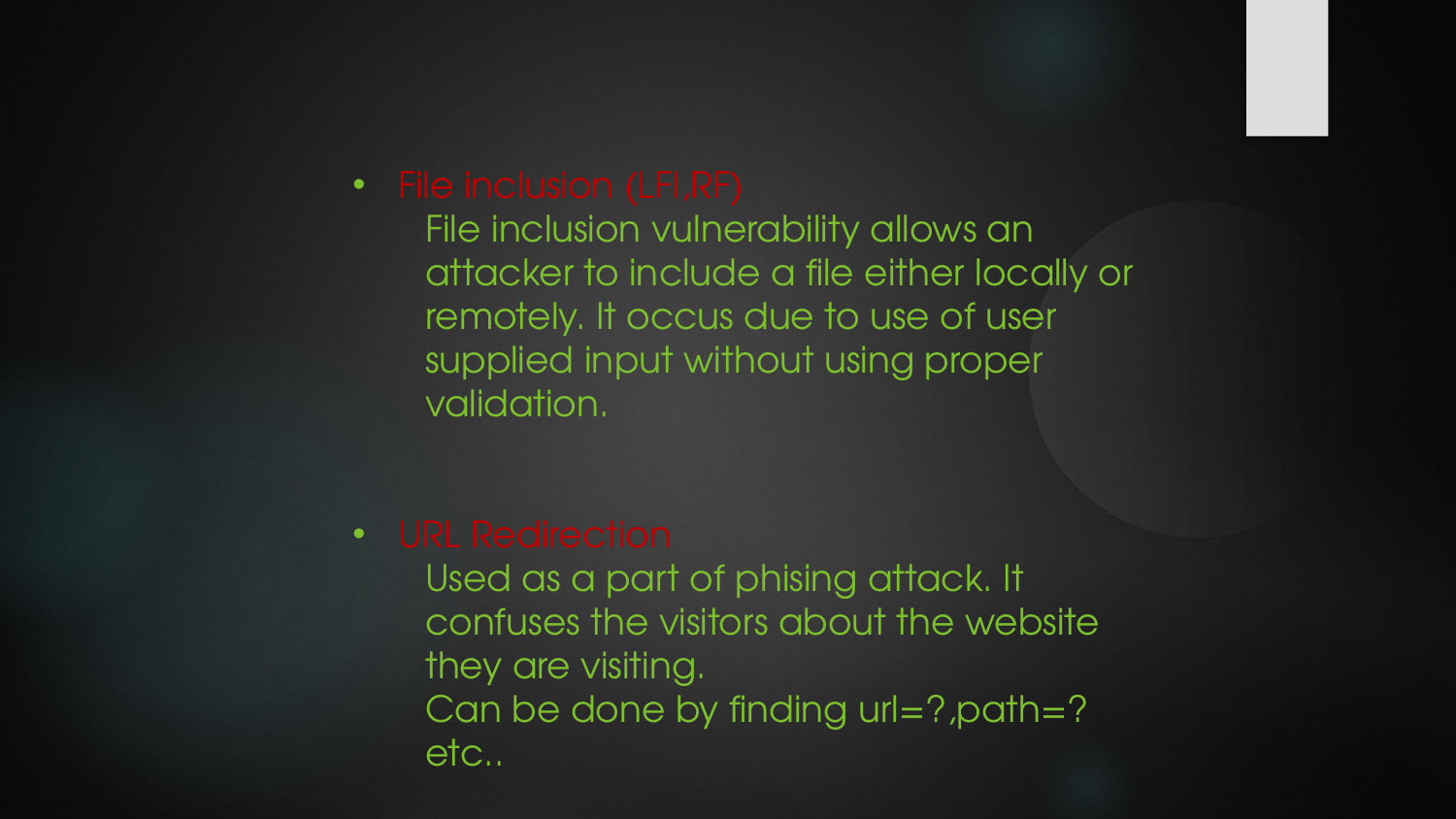

File inclusion (LFI,RF)
File inclusion vulnerability allows an attacker to include a file either locally or remotely. It occus due to use of user supplied input without using proper validation.

URL Redirection
Used as a part of phising attack. It confuses the visitors about the website they are visiting.
Can be done by finding url=?,path=? etc..